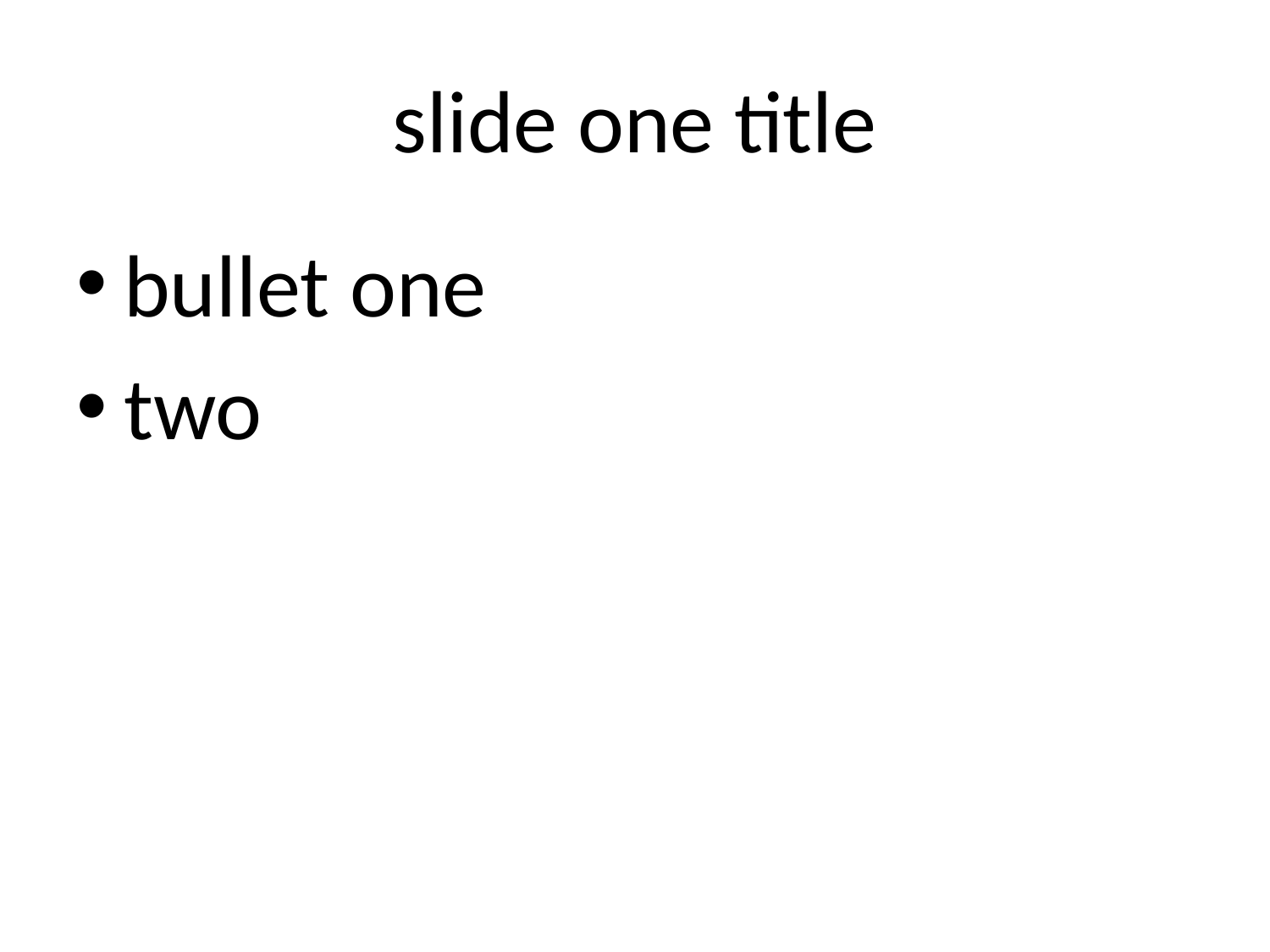

# slide one title
bullet one
two